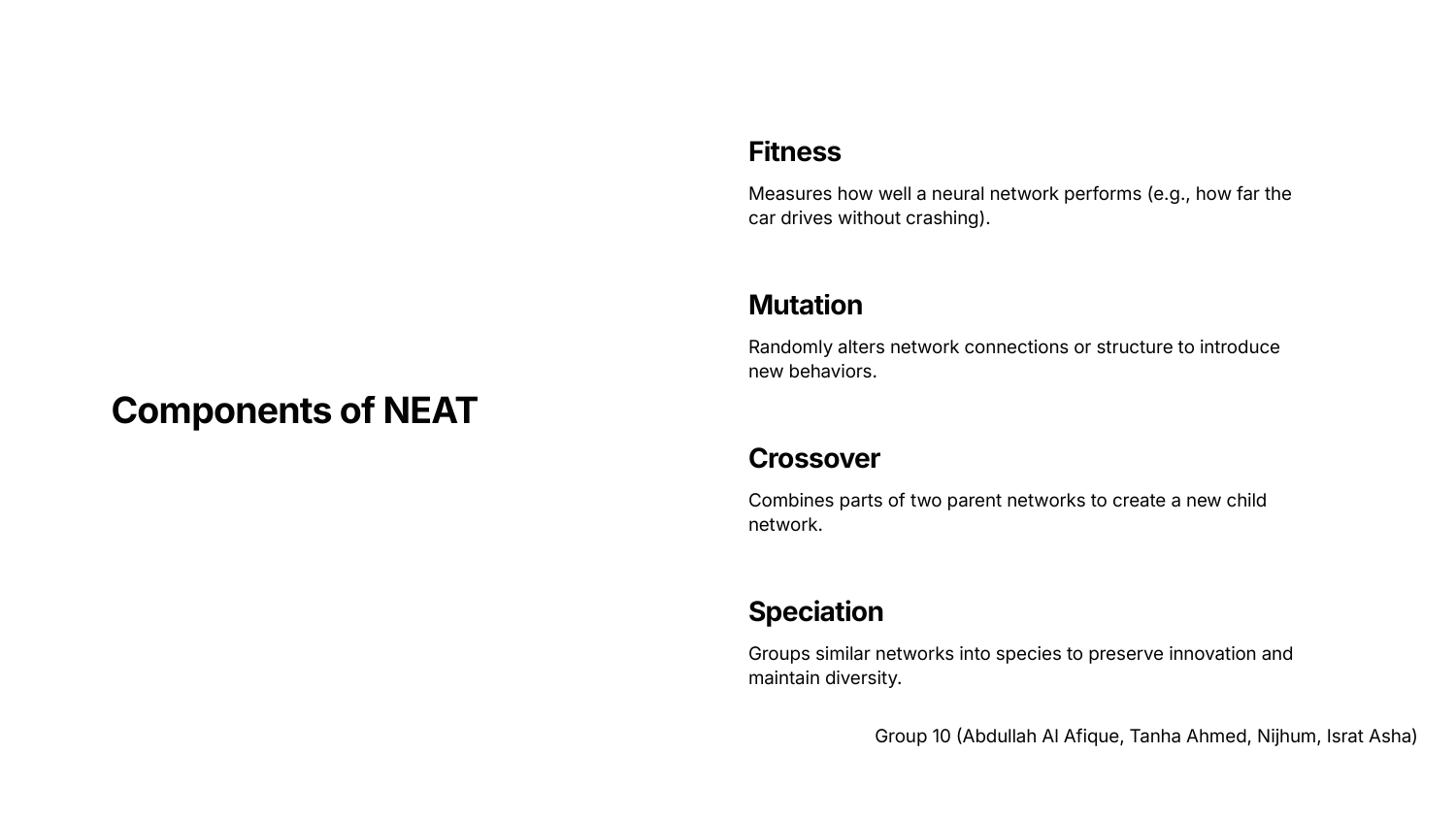

Fitness
Measures how well a neural network performs (e.g., how far the car drives without crashing).

Mutation
Randomly alters network connections or structure to introduce new behaviors.
Components of NEAT

Crossover
Combines parts of two parent networks to create a new child network.

Speciation
Groups similar networks into species to preserve innovation and maintain diversity.
Group 10 (Abdullah Al Afique, Tanha Ahmed, Nijhum, Israt Asha)